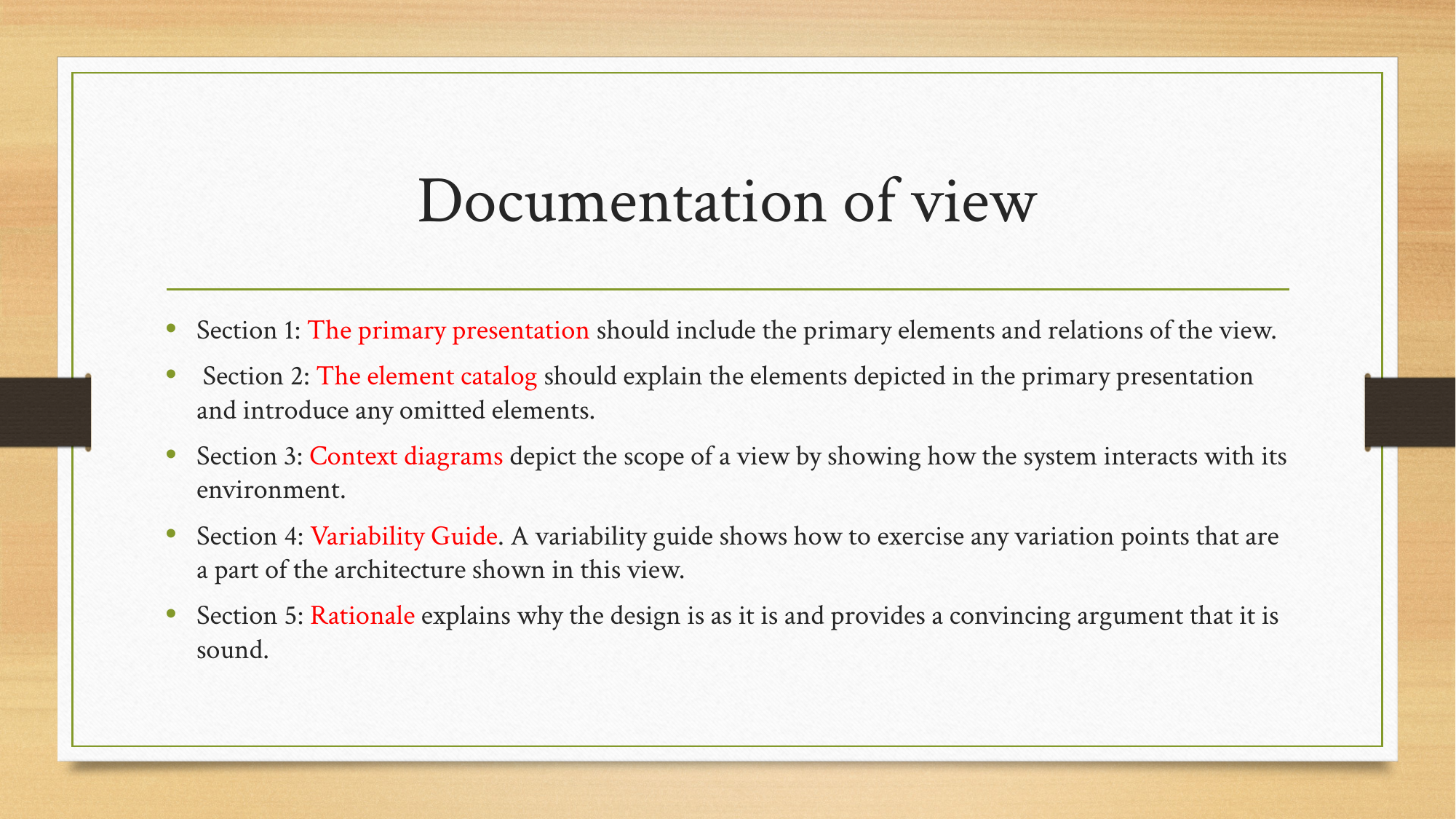

# Documentation of view
Section 1: The primary presentation should include the primary elements and relations of the view.
 Section 2: The element catalog should explain the elements depicted in the primary presentation and introduce any omitted elements.
Section 3: Context diagrams depict the scope of a view by showing how the system interacts with its environment.
Section 4: Variability Guide. A variability guide shows how to exercise any variation points that are a part of the architecture shown in this view.
Section 5: Rationale explains why the design is as it is and provides a convincing argument that it is sound.